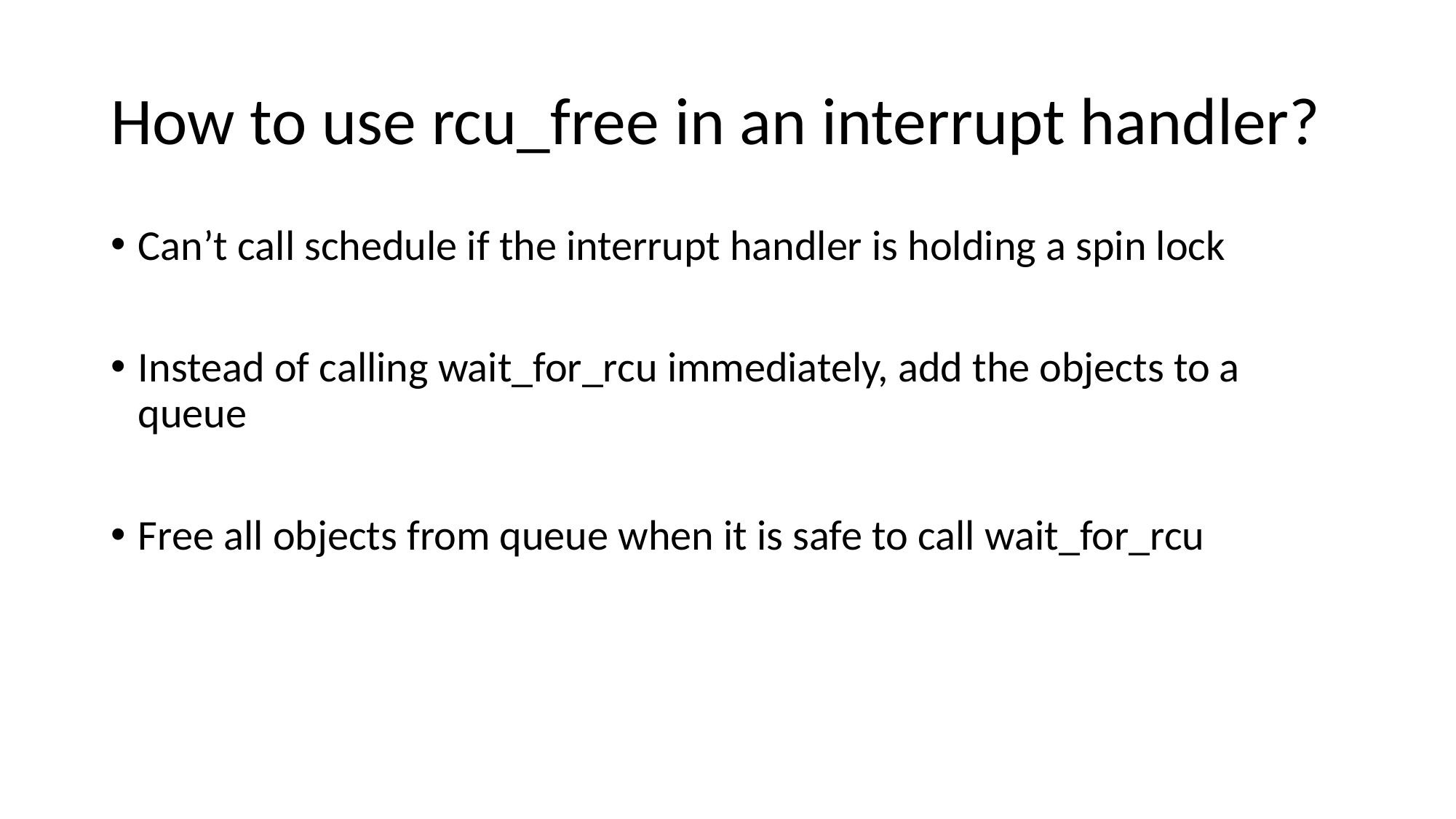

# How to use rcu_free in an interrupt handler?
Can’t call schedule if the interrupt handler is holding a spin lock

Instead of calling wait_for_rcu immediately, add the objects to a queue

Free all objects from queue when it is safe to call wait_for_rcu